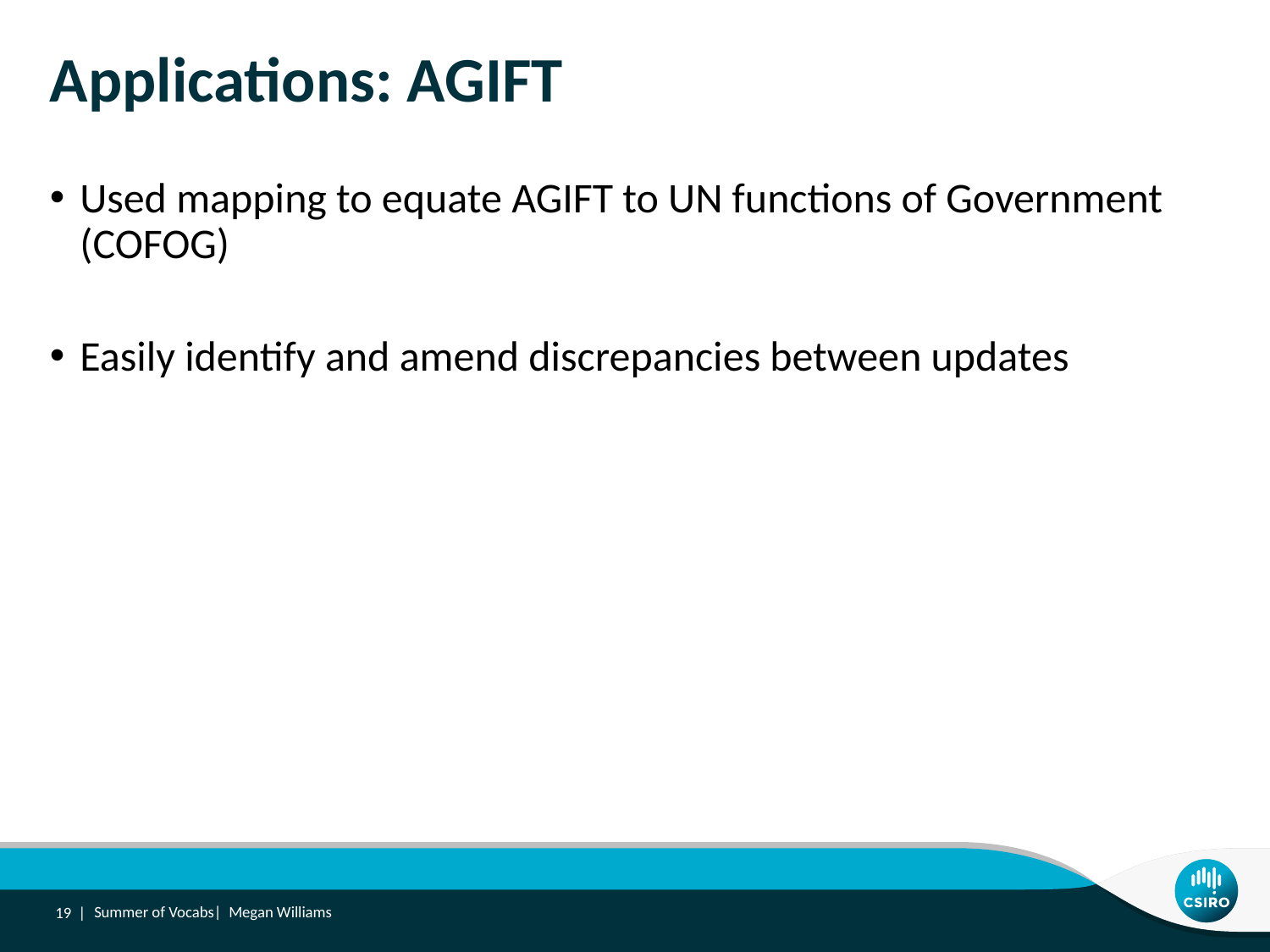

# Applications: AGIFT
Used mapping to equate AGIFT to UN functions of Government (COFOG)

Easily identify and amend discrepancies between updates
19  |
Summer of Vocabs|  Megan Williams